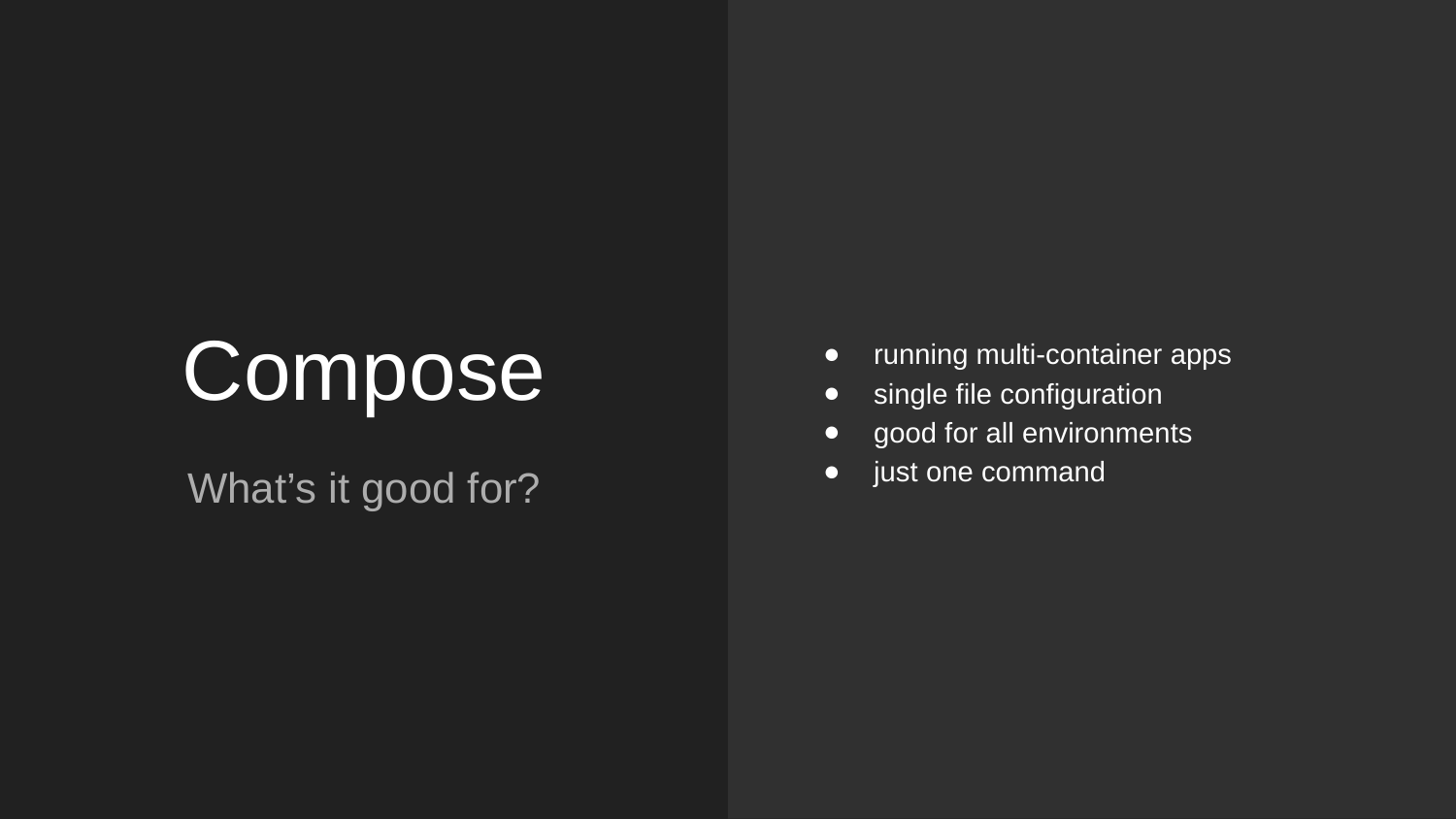

running multi-container apps
single file configuration
good for all environments
just one command
# Compose
What’s it good for?